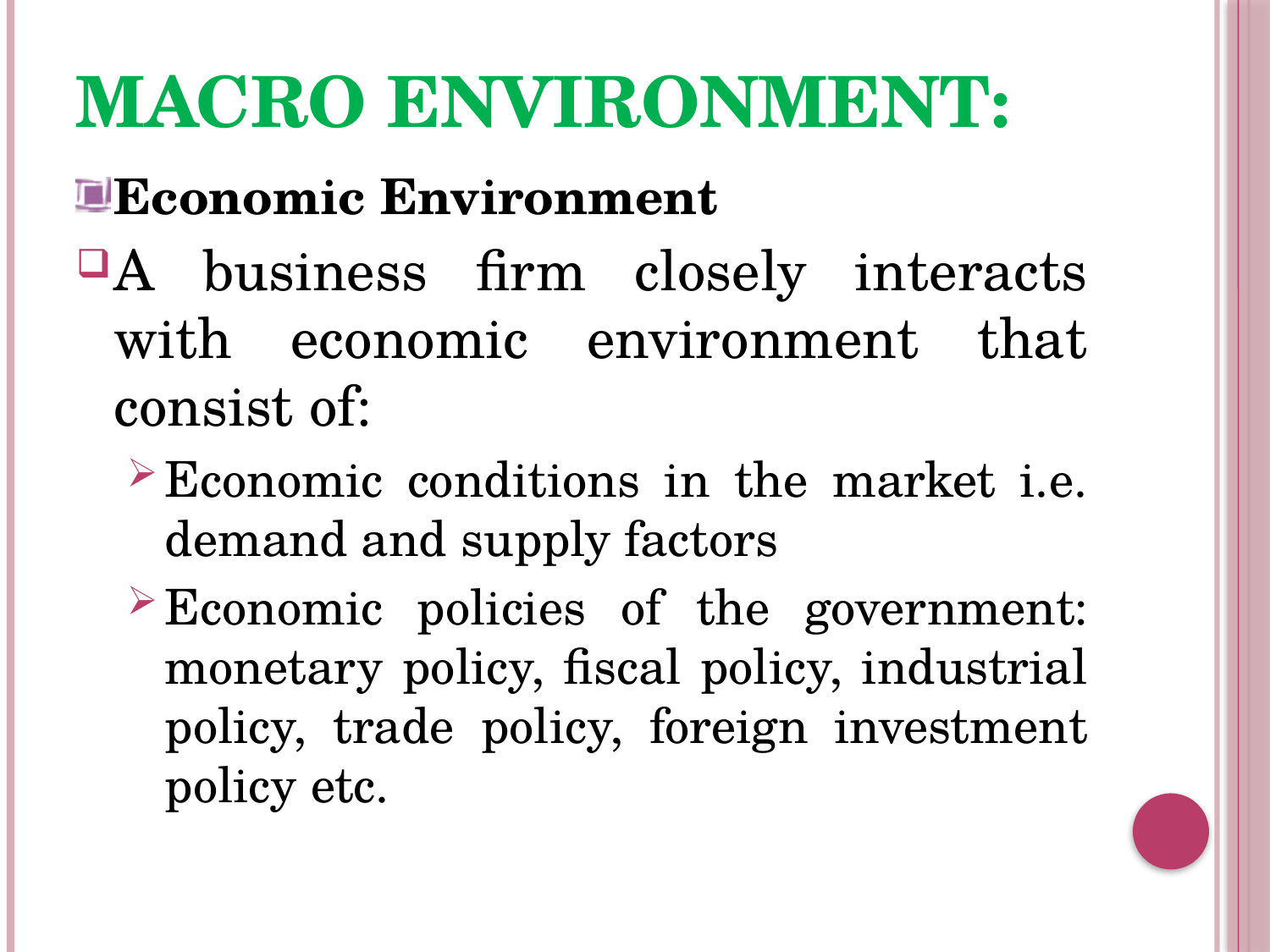

# Macro Environment:
Economic Environment
A business firm closely interacts with economic environment that consist of:
Economic conditions in the market i.e. demand and supply factors
Economic policies of the government: monetary policy, fiscal policy, industrial policy, trade policy, foreign investment policy etc.